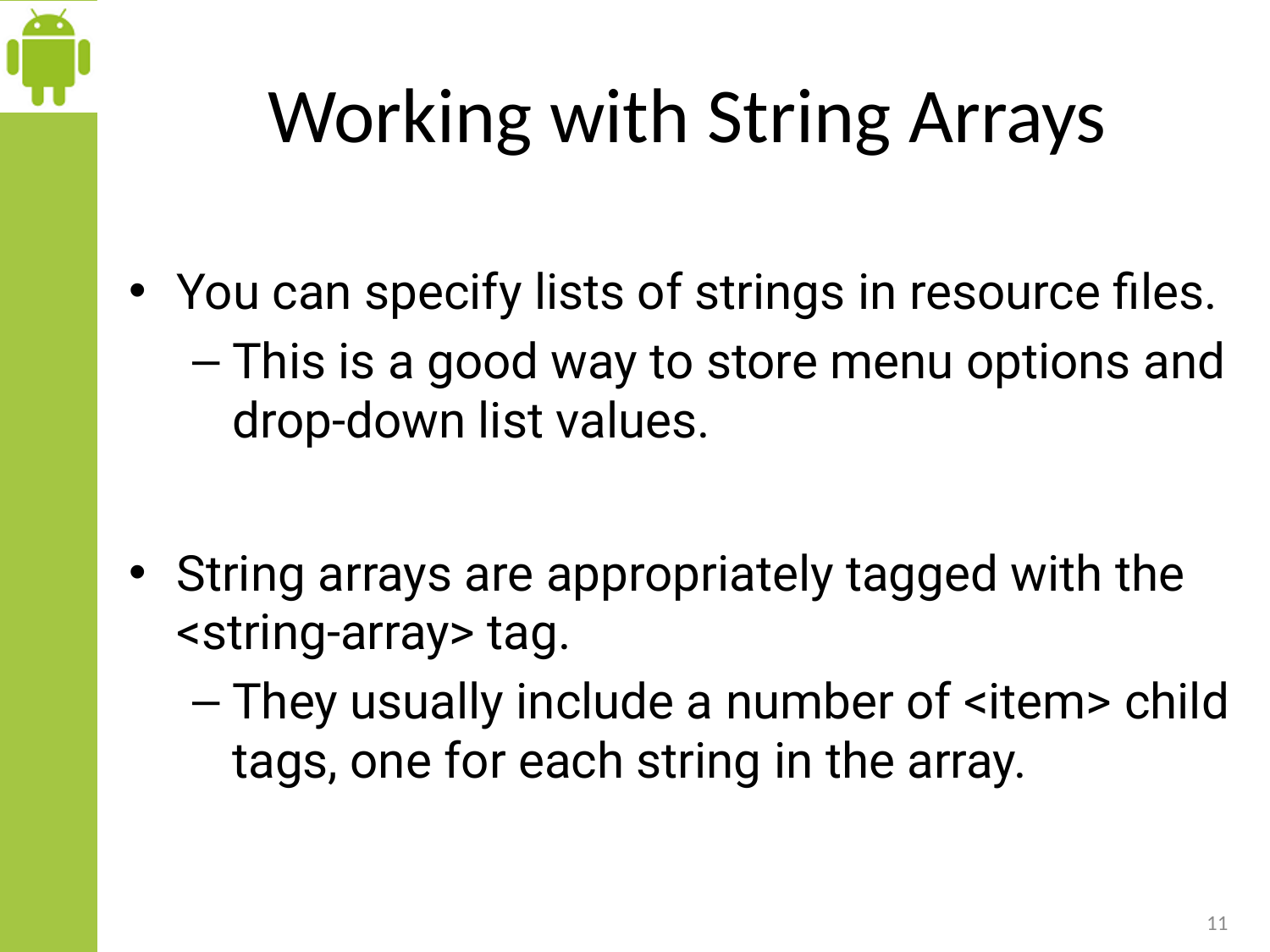

# Working with String Arrays
You can specify lists of strings in resource files.
This is a good way to store menu options and drop-down list values.

String arrays are appropriately tagged with the <string-array> tag.
They usually include a number of <item> child tags, one for each string in the array.

11